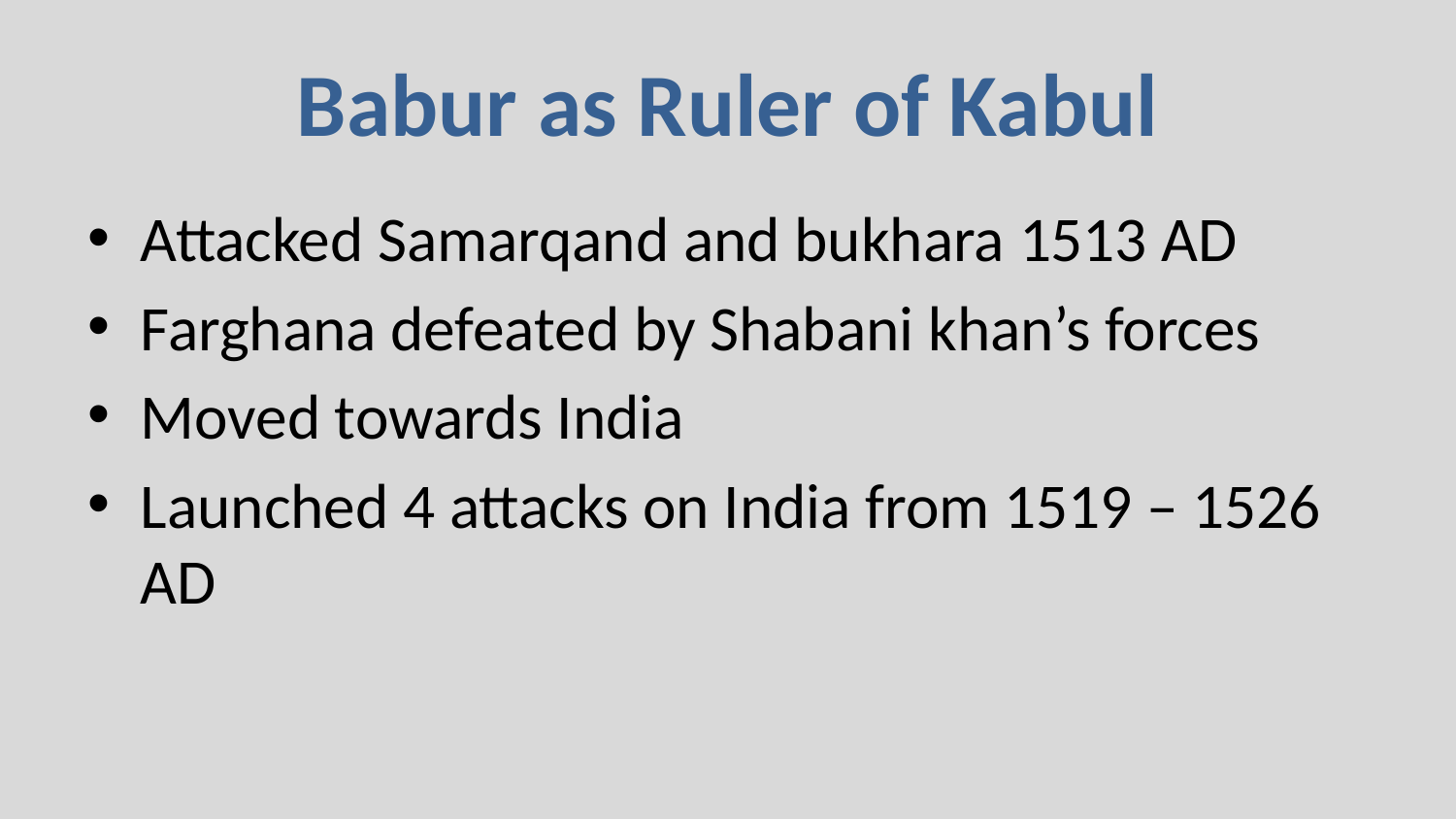

# Babur as Ruler of Kabul
Attacked Samarqand and bukhara 1513 AD
Farghana defeated by Shabani khan’s forces
Moved towards India
Launched 4 attacks on India from 1519 – 1526 AD